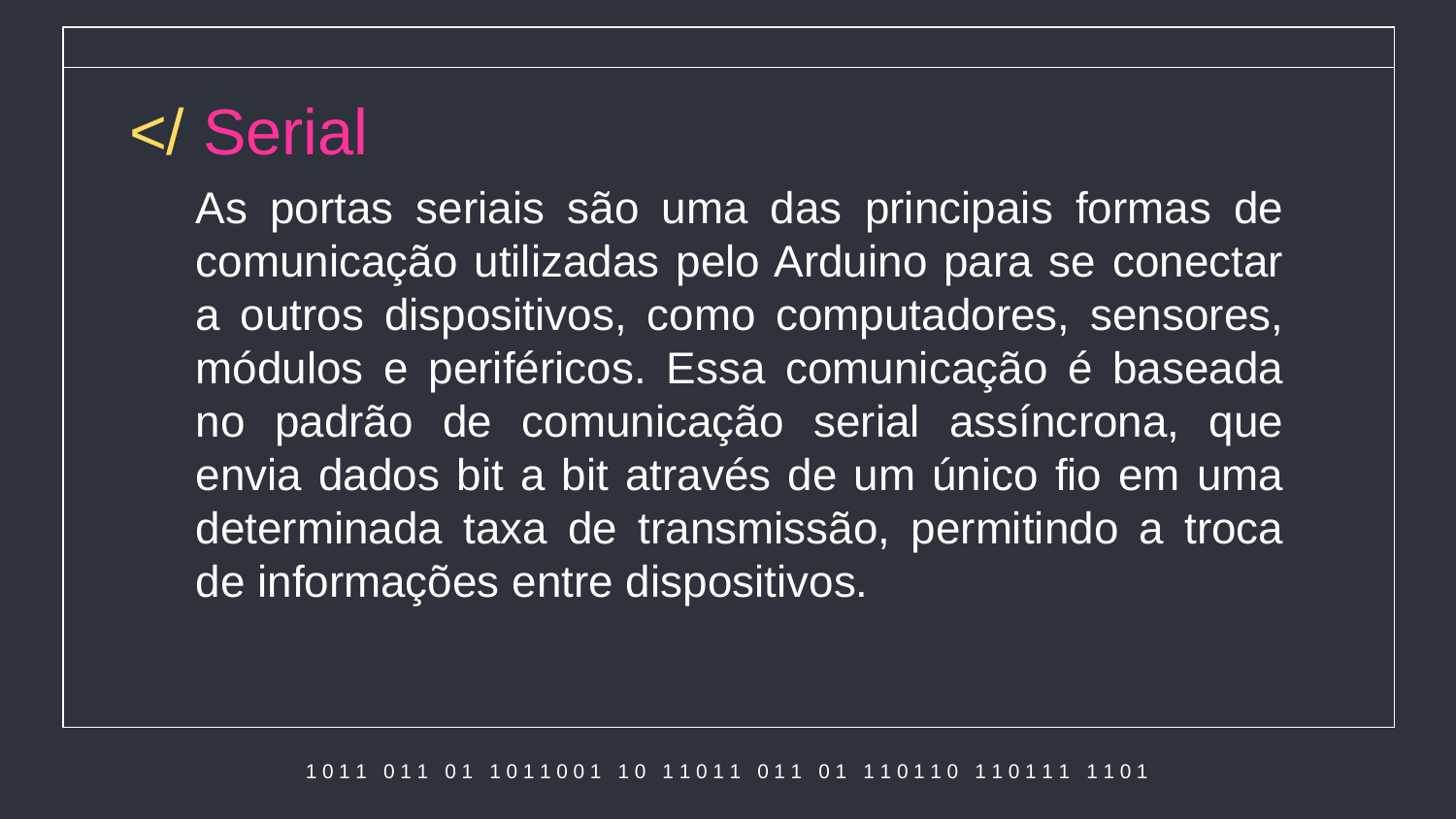

# </ Serial
As portas seriais são uma das principais formas de comunicação utilizadas pelo Arduino para se conectar a outros dispositivos, como computadores, sensores, módulos e periféricos. Essa comunicação é baseada no padrão de comunicação serial assíncrona, que envia dados bit a bit através de um único fio em uma determinada taxa de transmissão, permitindo a troca de informações entre dispositivos.